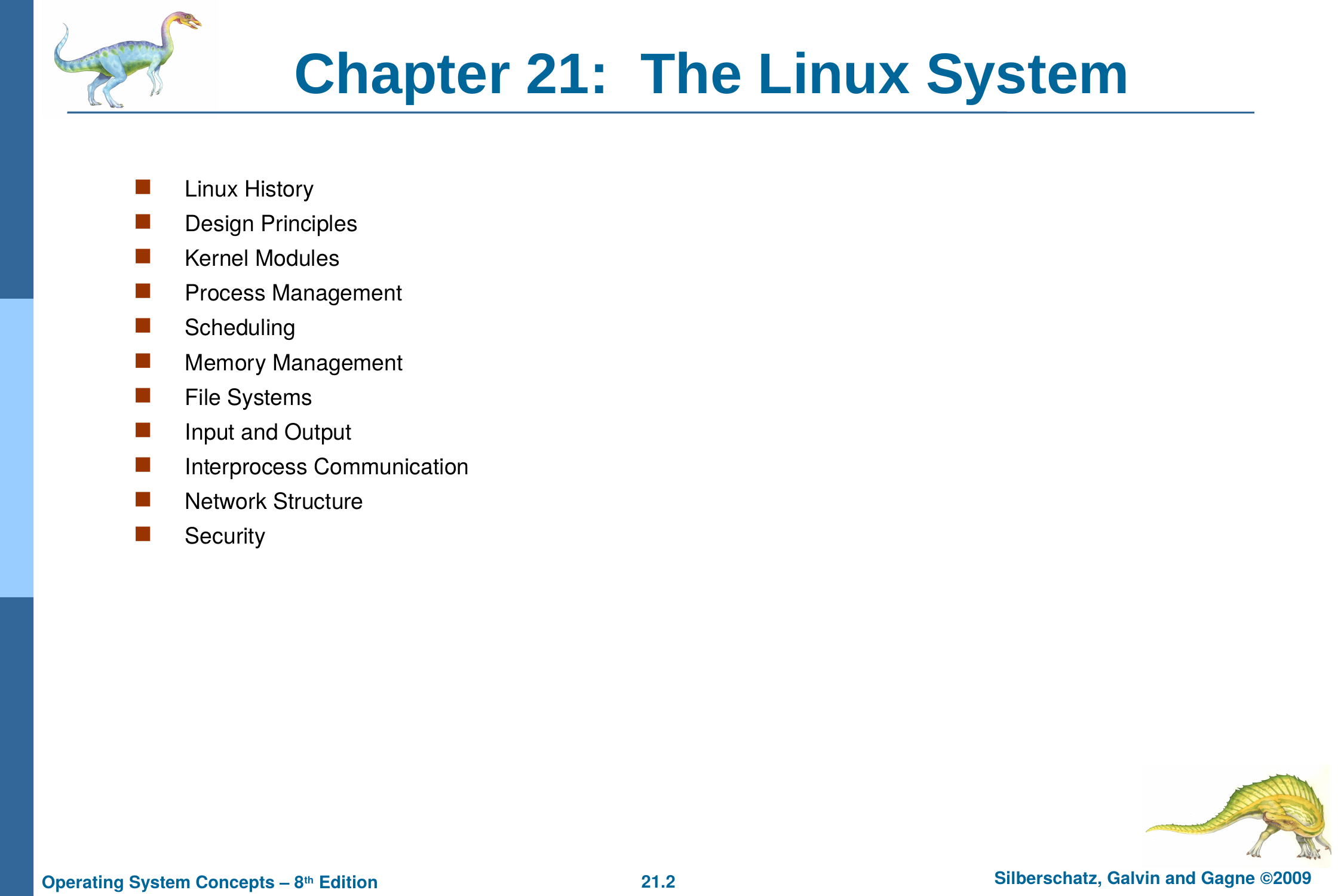

# Chapter 21:  The Linux System
Linux History
Design Principles
Kernel Modules
Process Management
Scheduling
Memory Management
File Systems
Input and Output
Interprocess Communication
Network Structure
Security